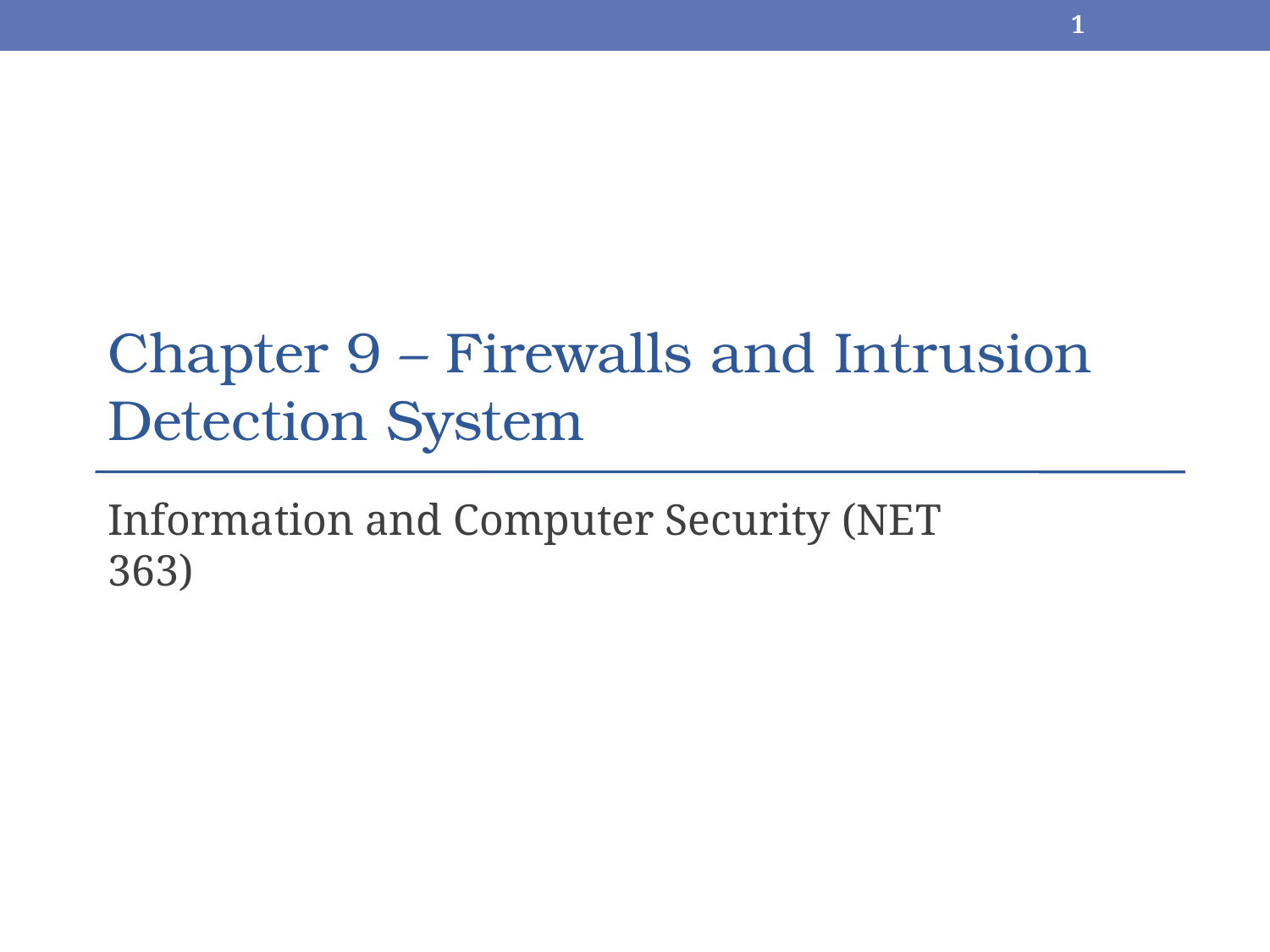

1
# Chapter 9 – Firewalls and Intrusion Detection System
Information and Computer Security (NET 363)